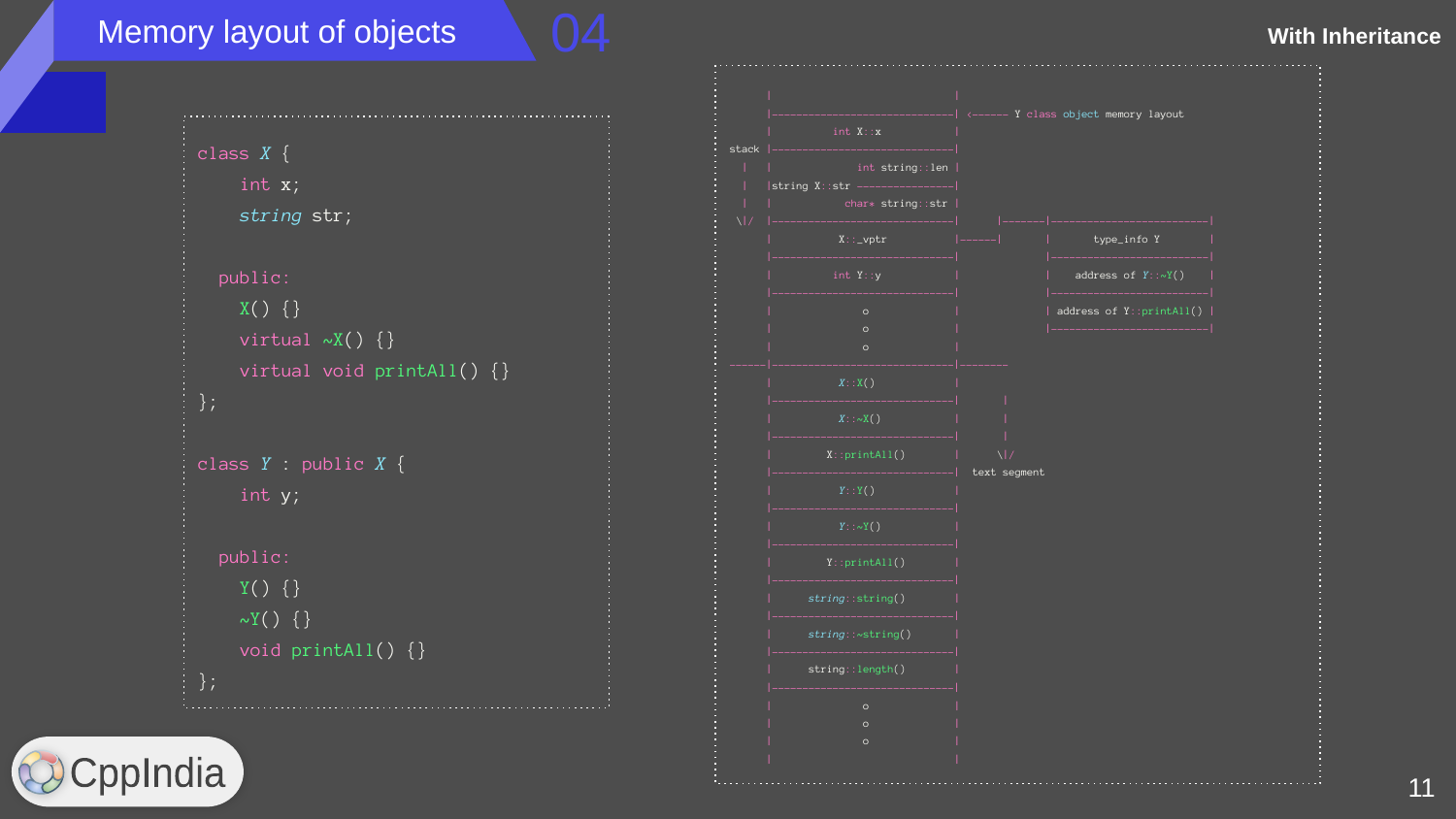

With Inheritance
04

Memory layout of objects

      |                              |
      |------------------------------| <------ Y class object memory layout
      |          int X::x            |
stack |------------------------------|
  |   |              int string::len |
  |   |string X::str ----------------|
  |   |            char* string::str |
 \|/  |------------------------------|      |-------|--------------------------|
      |           X::_vptr           |------|       |       type_info Y        |
      |------------------------------|              |--------------------------|
      |          int Y::y            |              |    address of Y::~Y()    |
      |------------------------------|              |--------------------------|
      |               o              |              | address of Y::printAll() |
      |               o              |              |--------------------------|
      |               o              |
------|------------------------------|--------
      |           X::X()             |
      |------------------------------|       |
      |           X::~X()            |       |
      |------------------------------|       |
      |         X::printAll()        |      \|/
      |------------------------------|  text segment
      |           Y::Y()             |
      |------------------------------|
      |           Y::~Y()            |
      |------------------------------|
      |         Y::printAll()        |
      |------------------------------|
      |      string::string()        |
      |------------------------------|
      |      string::~string()       |
      |------------------------------|
      |      string::length()        |
      |------------------------------|
      |               o              |
      |               o              |
      |               o              |
      |                              |
class X {
    int x;
    string str;

  public:
    X() {}
    virtual ~X() {}
    virtual void printAll() {}
};

class Y : public X {
    int y;

  public:
    Y() {}
    ~Y() {}
    void printAll() {}
};
11